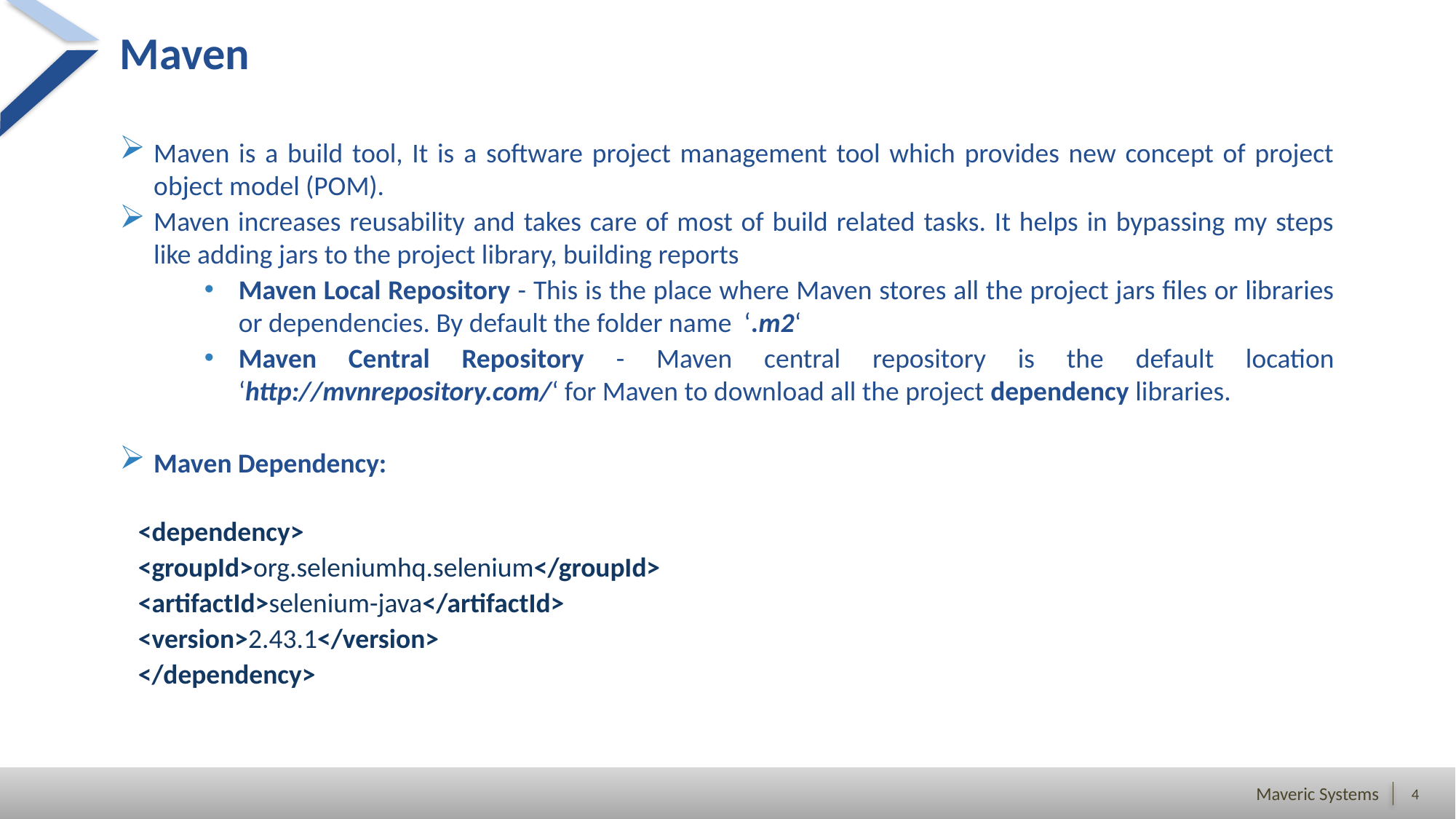

# Maven
Maven is a build tool, It is a software project management tool which provides new concept of project object model (POM).
Maven increases reusability and takes care of most of build related tasks. It helps in bypassing my steps like adding jars to the project library, building reports
Maven Local Repository - This is the place where Maven stores all the project jars files or libraries or dependencies. By default the folder name  ‘.m2‘
Maven Central Repository - Maven central repository is the default location ‘http://mvnrepository.com/‘ for Maven to download all the project dependency libraries.

Maven Dependency:
   <dependency>
   <groupId>org.seleniumhq.selenium</groupId>
   <artifactId>selenium-java</artifactId>
   <version>2.43.1</version>
   </dependency>